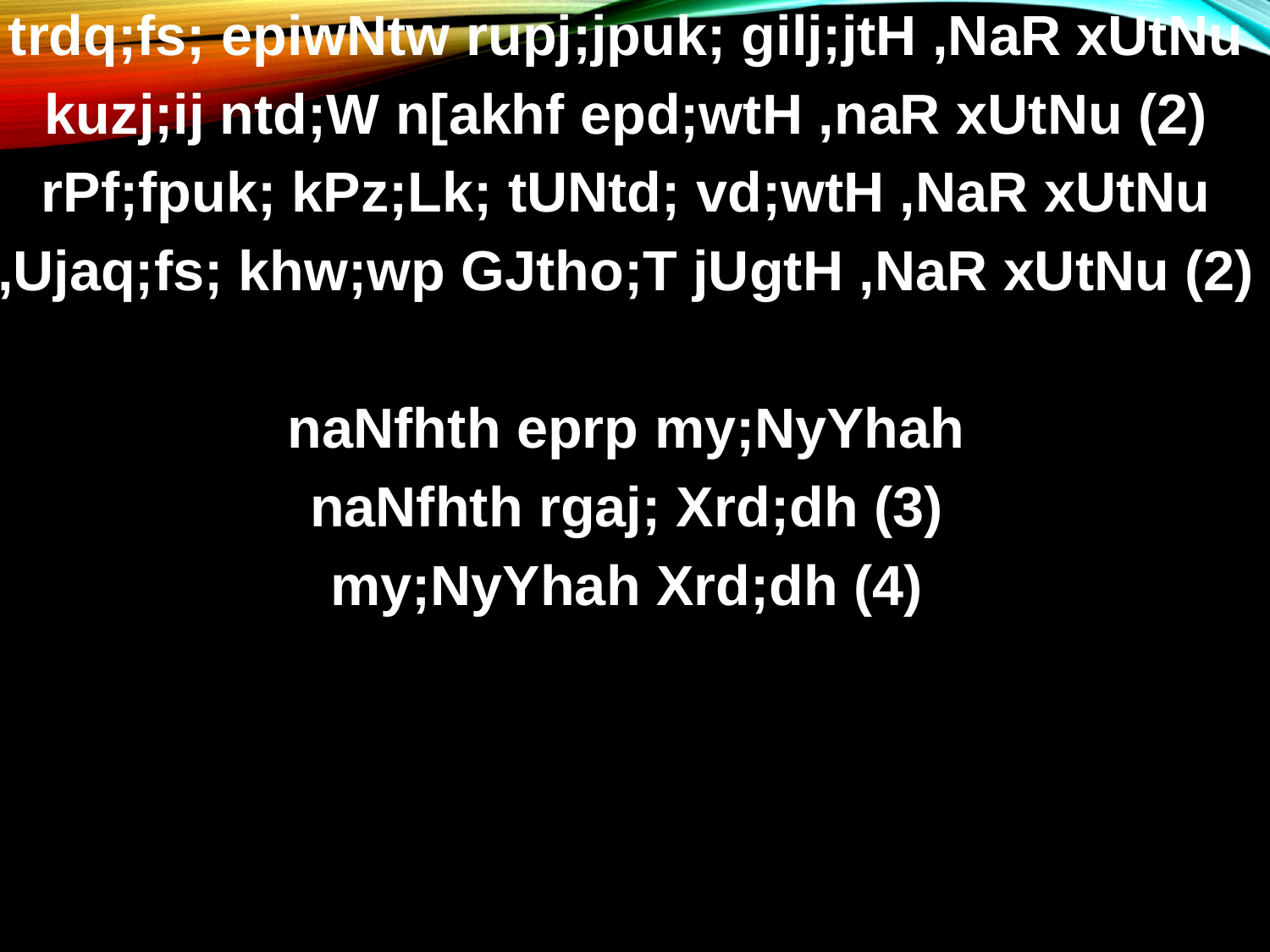

trdq;fs; epiwNtw rupj;jpuk; gilj;jtH ,NaR xUtNu
kuzj;ij ntd;W n[akhf epd;wtH ,naR xUtNu (2)
rPf;fpuk; kPz;Lk; tUNtd; vd;wtH ,NaR xUtNu
,Ujaq;fs; khw;wp GJtho;T jUgtH ,NaR xUtNu (2)

naNfhth eprp my;NyYhah
naNfhth rgaj; Xrd;dh (3)
my;NyYhah Xrd;dh (4)